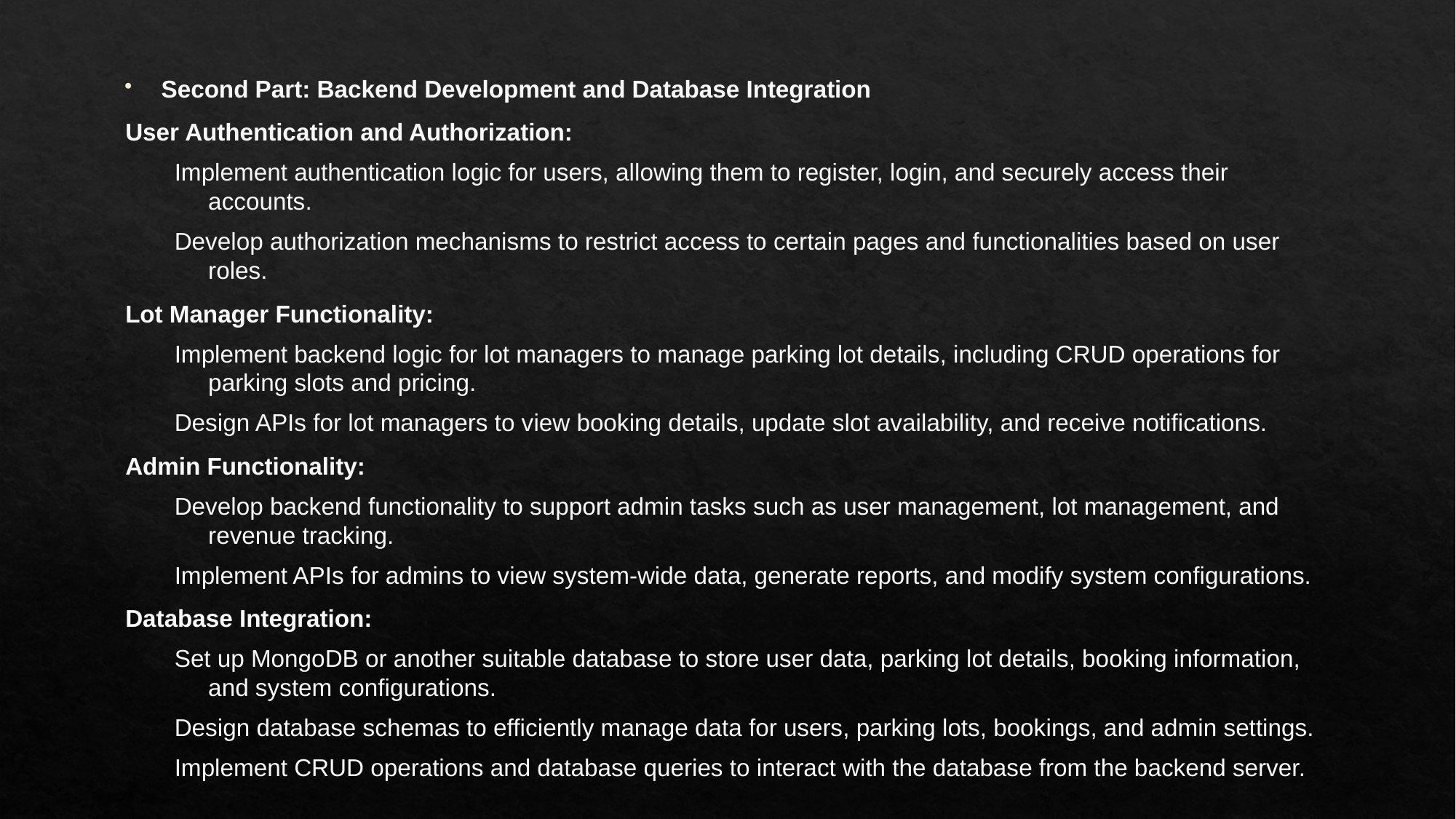

Second Part: Backend Development and Database Integration
User Authentication and Authorization:
Implement authentication logic for users, allowing them to register, login, and securely access their accounts.
Develop authorization mechanisms to restrict access to certain pages and functionalities based on user roles.
Lot Manager Functionality:
Implement backend logic for lot managers to manage parking lot details, including CRUD operations for parking slots and pricing.
Design APIs for lot managers to view booking details, update slot availability, and receive notifications.
Admin Functionality:
Develop backend functionality to support admin tasks such as user management, lot management, and revenue tracking.
Implement APIs for admins to view system-wide data, generate reports, and modify system configurations.
Database Integration:
Set up MongoDB or another suitable database to store user data, parking lot details, booking information, and system configurations.
Design database schemas to efficiently manage data for users, parking lots, bookings, and admin settings.
Implement CRUD operations and database queries to interact with the database from the backend server.